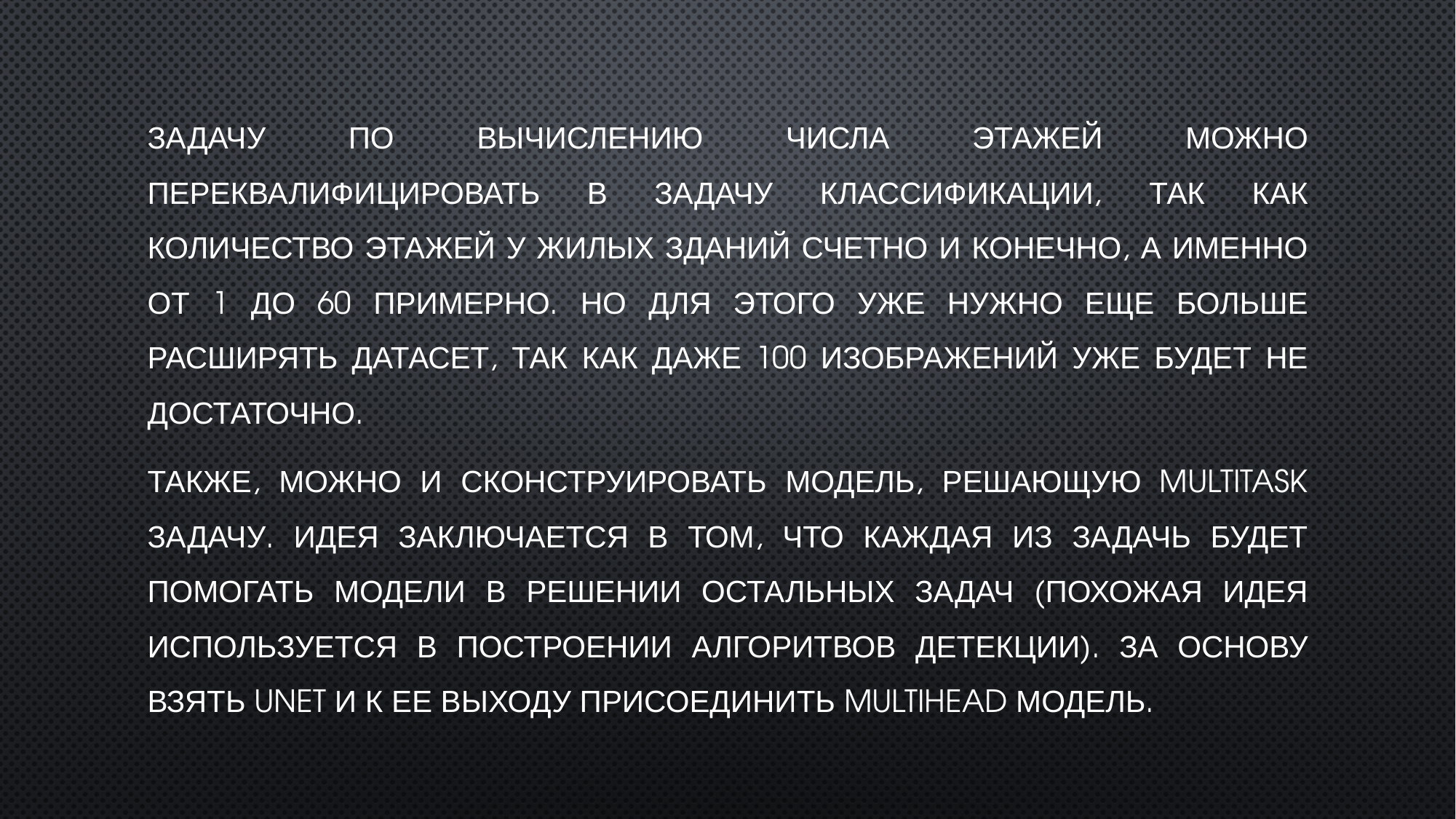

Задачу по вычислению числа этажей можно переквалифицировать в задачу классификации, так как количество этажей у жилых зданий счетно и конечно, а именно от 1 до 60 примерно. Но для этого уже нужно еще больше расширять датасет, так как даже 100 изображений уже будет не достаточно.
Также, можно и сконструировать модель, решающую multitask задачу. Идея заключается в том, что каждая из задачь будет помогать модели в решении остальных задач (похожая идея используется в построении алгоритвов детекции). За основу взять UNET и к ее выходу присоединить multihead модель.